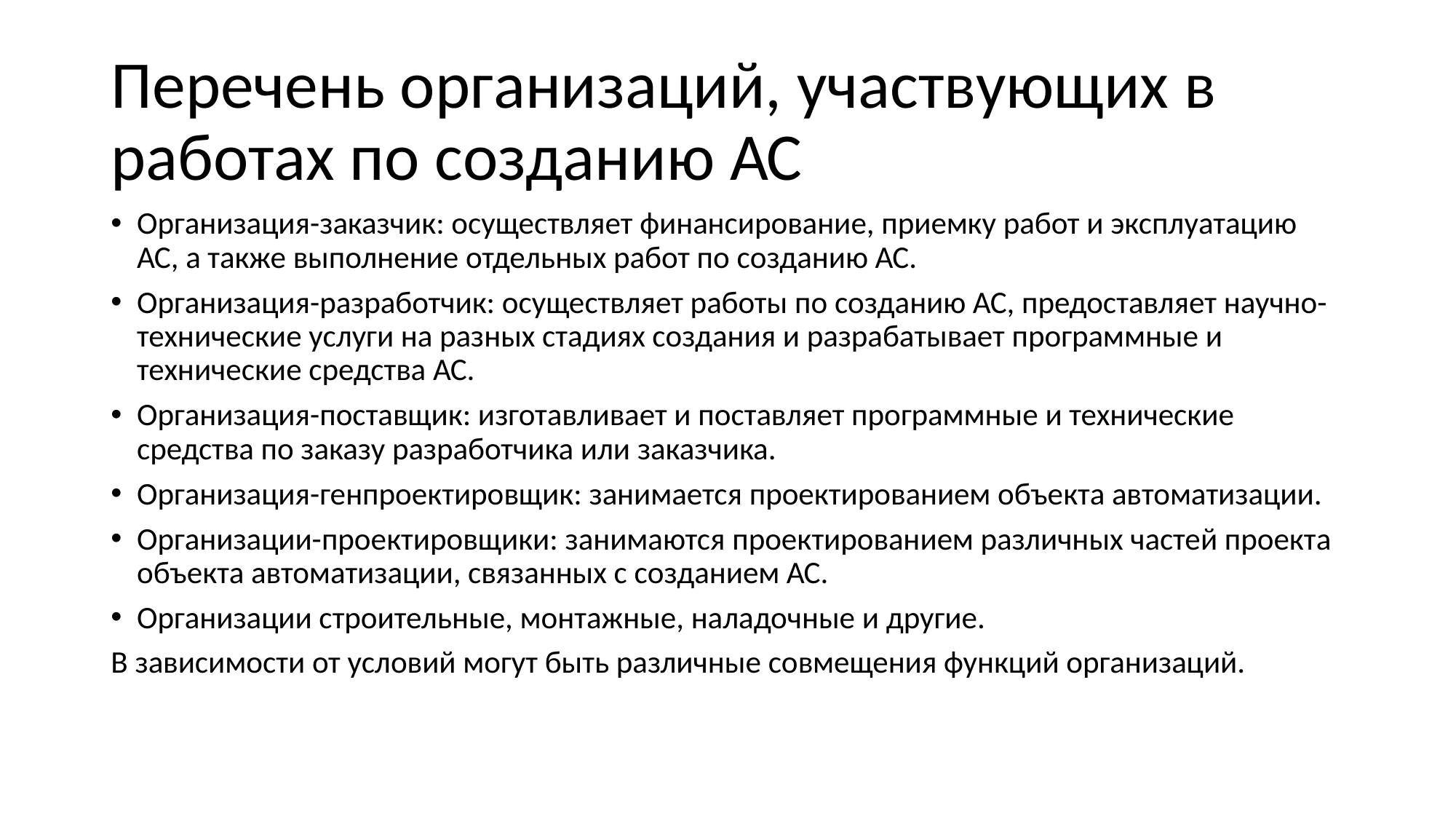

# Перечень организаций, участвующих в работах по созданию АС
Организация-заказчик: осуществляет финансирование, приемку работ и эксплуатацию АС, а также выполнение отдельных работ по созданию АС.
Организация-разработчик: осуществляет работы по созданию АС, предоставляет научно-технические услуги на разных стадиях создания и разрабатывает программные и технические средства АС.
Организация-поставщик: изготавливает и поставляет программные и технические средства по заказу разработчика или заказчика.
Организация-генпроектировщик: занимается проектированием объекта автоматизации.
Организации-проектировщики: занимаются проектированием различных частей проекта объекта автоматизации, связанных с созданием АС.
Организации строительные, монтажные, наладочные и другие.
В зависимости от условий могут быть различные совмещения функций организаций.